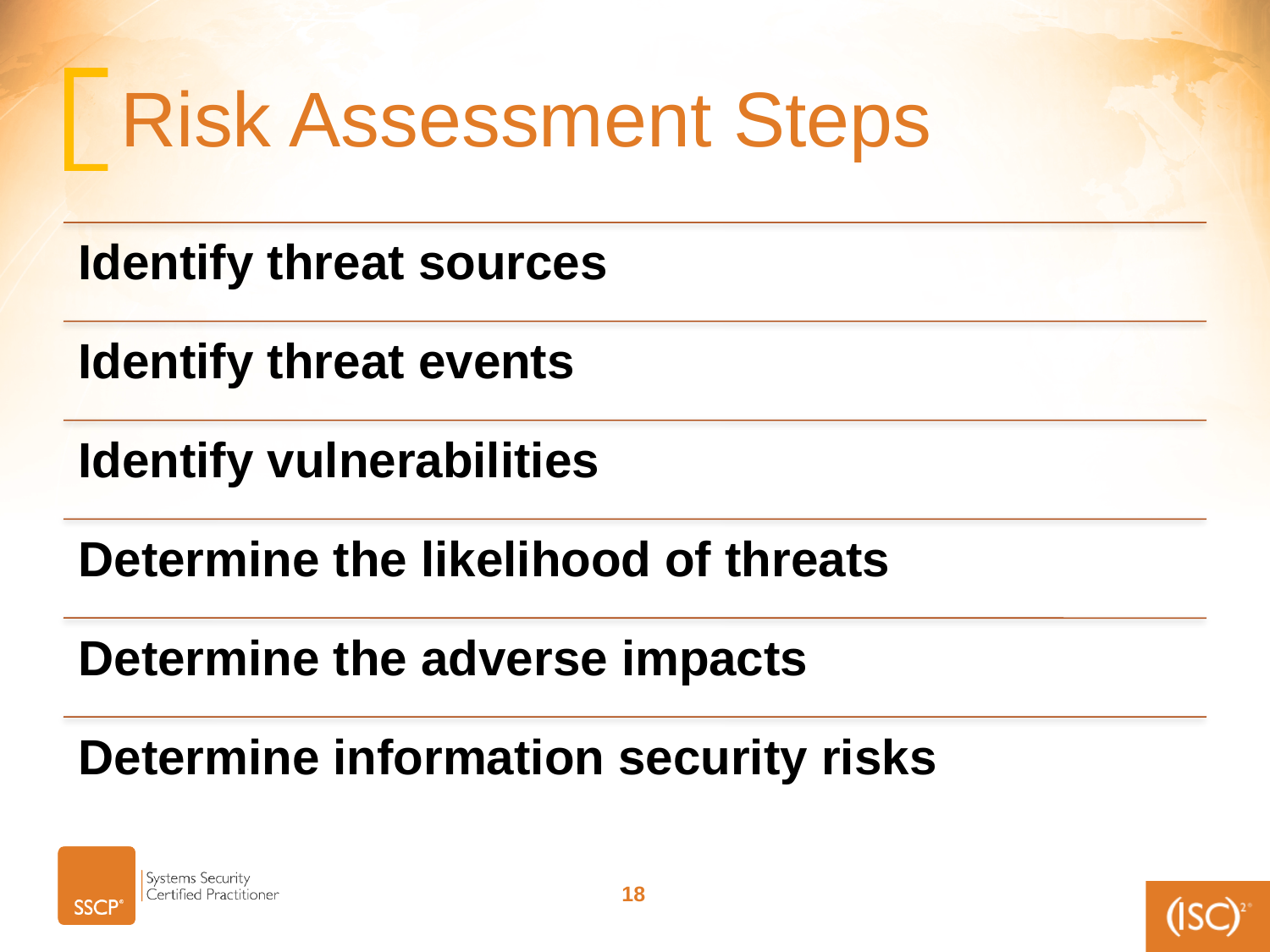

# Risk Assessment Steps
Identify threat sources
Identify threat events
Identify vulnerabilities
Determine the likelihood of threats
Determine the adverse impacts
Determine information security risks